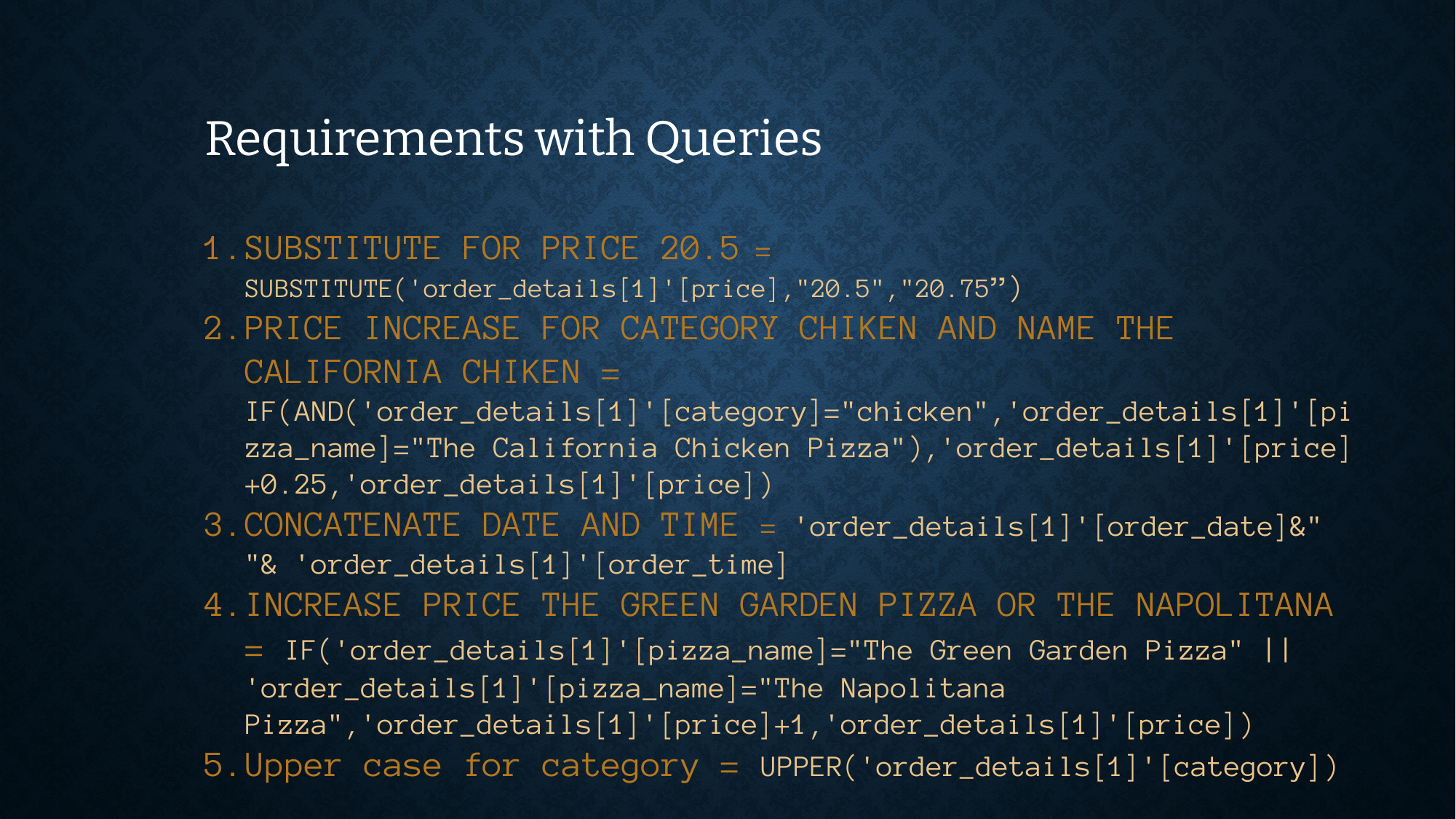

Requirements with Queries

SUBSTITUTE FOR PRICE 20.5 = SUBSTITUTE('order_details[1]'[price],"20.5","20.75”)
PRICE INCREASE FOR CATEGORY CHIKEN AND NAME THE CALIFORNIA CHIKEN = IF(AND('order_details[1]'[category]="chicken",'order_details[1]'[pizza_name]="The California Chicken Pizza"),'order_details[1]'[price]+0.25,'order_details[1]'[price])
CONCATENATE DATE AND TIME = 'order_details[1]'[order_date]&" "& 'order_details[1]'[order_time]
INCREASE PRICE THE GREEN GARDEN PIZZA OR THE NAPOLITANA = IF('order_details[1]'[pizza_name]="The Green Garden Pizza" || 'order_details[1]'[pizza_name]="The Napolitana Pizza",'order_details[1]'[price]+1,'order_details[1]'[price])
Upper case for category = UPPER('order_details[1]'[category])